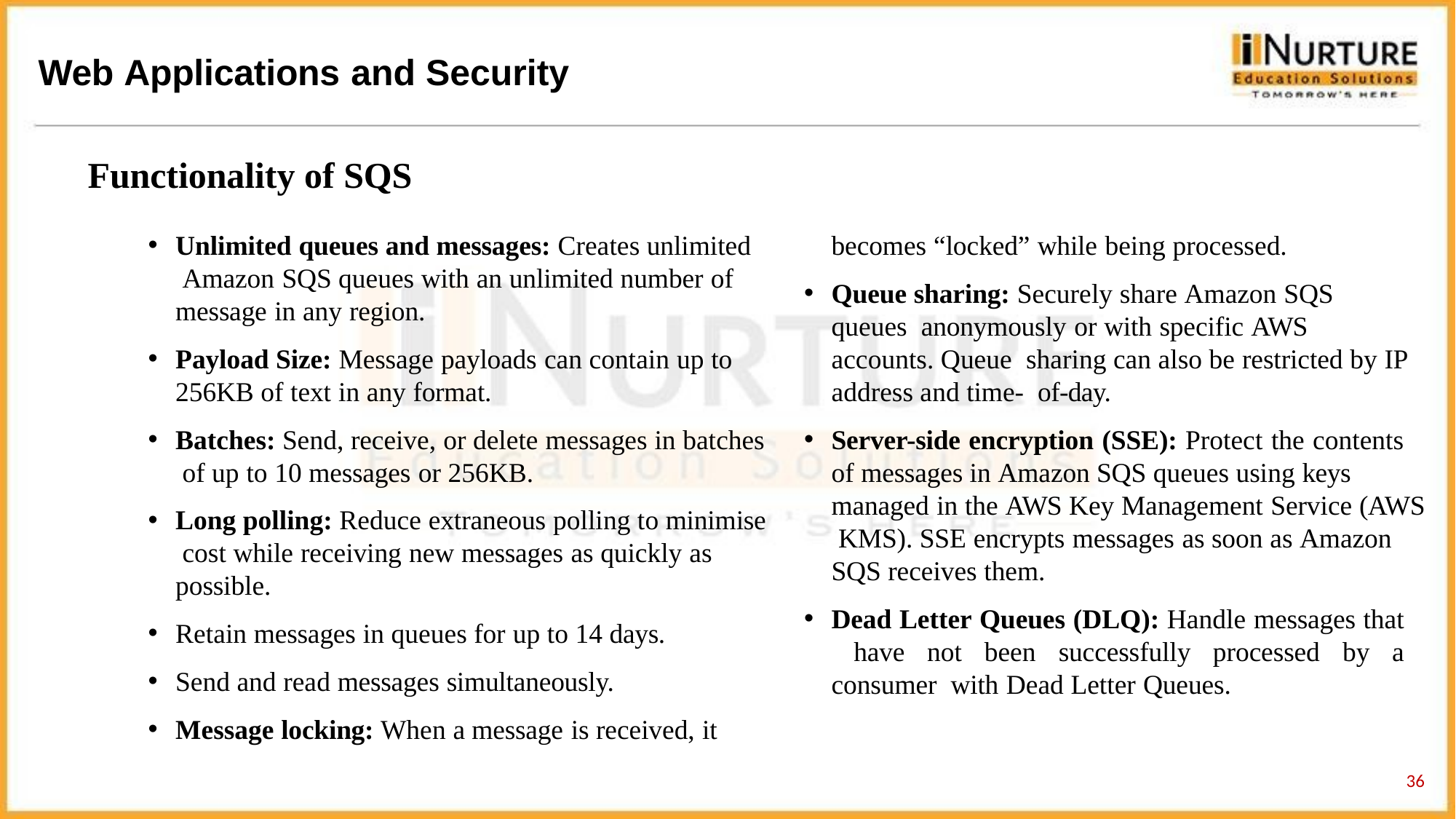

# Web Applications and Security
Functionality of SQS
Unlimited queues and messages: Creates unlimited  Amazon SQS queues with an unlimited number of  message in any region.
Payload Size: Message payloads can contain up to
256KB of text in any format.
Batches: Send, receive, or delete messages in batches  of up to 10 messages or 256KB.
Long polling: Reduce extraneous polling to minimise  cost while receiving new messages as quickly as  possible.
Retain messages in queues for up to 14 days.
Send and read messages simultaneously.
Message locking: When a message is received, it
becomes “locked” while being processed.
Queue sharing: Securely share Amazon SQS queues  anonymously or with specific AWS accounts. Queue  sharing can also be restricted by IP address and time-  of-day.
Server-side encryption (SSE): Protect the contents  of messages in Amazon SQS queues using keys  managed in the AWS Key Management Service (AWS  KMS). SSE encrypts messages as soon as Amazon  SQS receives them.
Dead Letter Queues (DLQ): Handle messages that  have not been successfully processed by a consumer  with Dead Letter Queues.
36